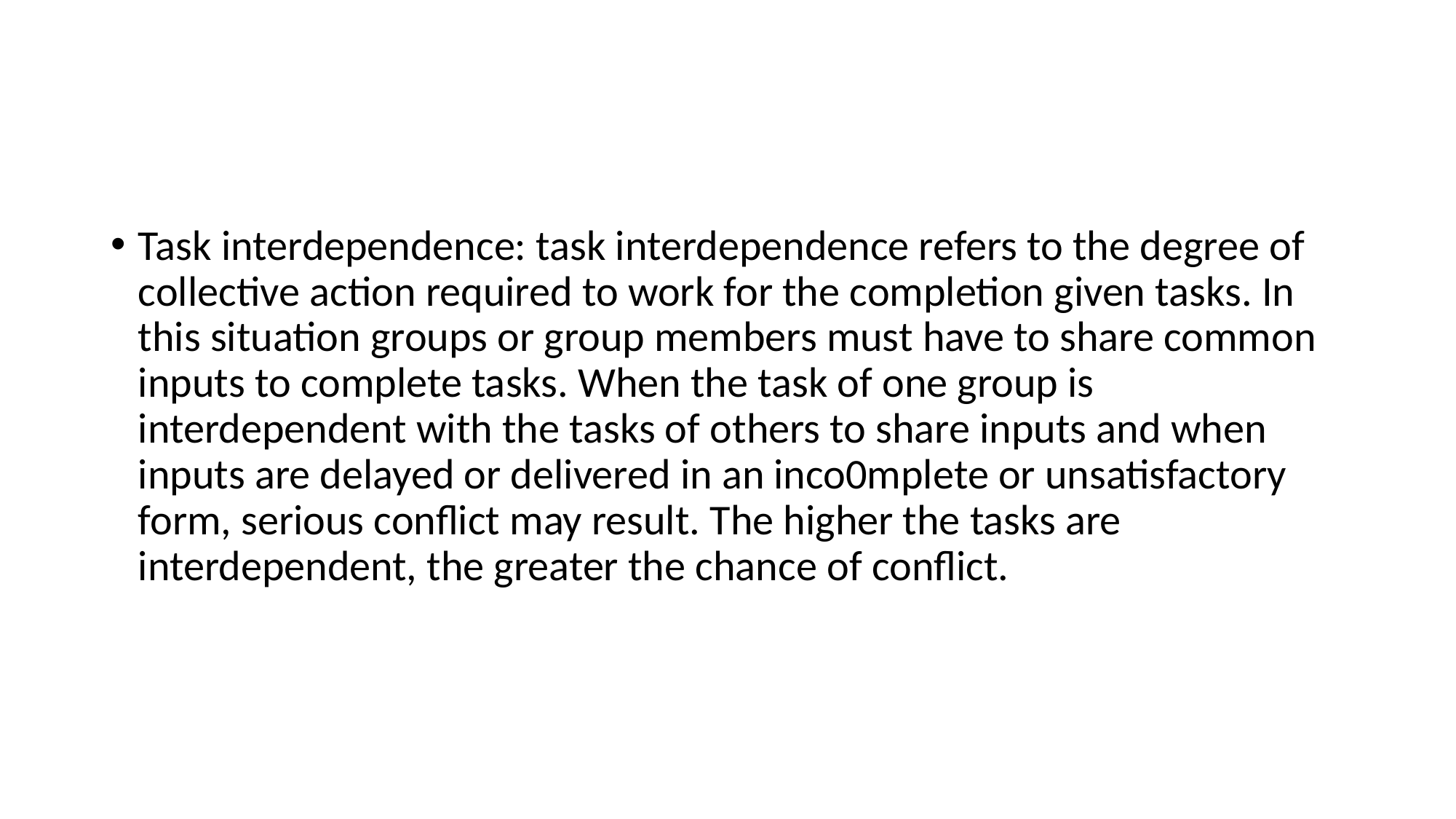

#
Task interdependence: task interdependence refers to the degree of collective action required to work for the completion given tasks. In this situation groups or group members must have to share common inputs to complete tasks. When the task of one group is interdependent with the tasks of others to share inputs and when inputs are delayed or delivered in an inco0mplete or unsatisfactory form, serious conflict may result. The higher the tasks are interdependent, the greater the chance of conflict.